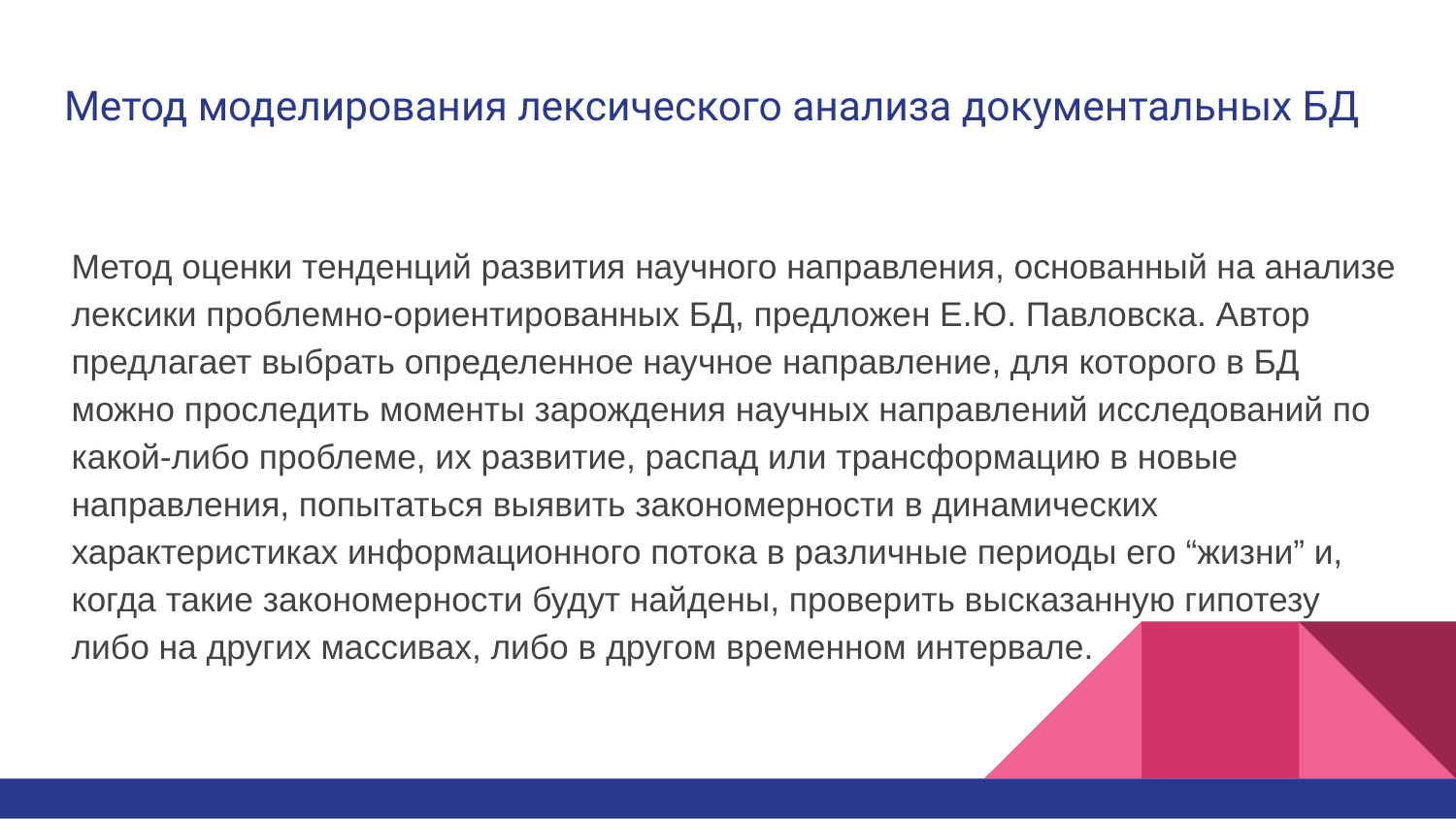

# Метод моделирования лексического анализа документальных БД
Метод оценки тенденций развития научного направления, основанный на анализе лексики проблемно-ориентированных БД, предложен Е.Ю. Павловска. Автор предлагает выбрать определенное научное направление, для которого в БД можно проследить моменты зарождения научных направлений исследований по какой-либо проблеме, их развитие, распад или трансформацию в новые направления, попытаться выявить закономерности в динамических характеристиках информационного потока в различные периоды его “жизни” и, когда такие закономерности будут найдены, проверить высказанную гипотезу либо на других массивах, либо в другом временном интервале.